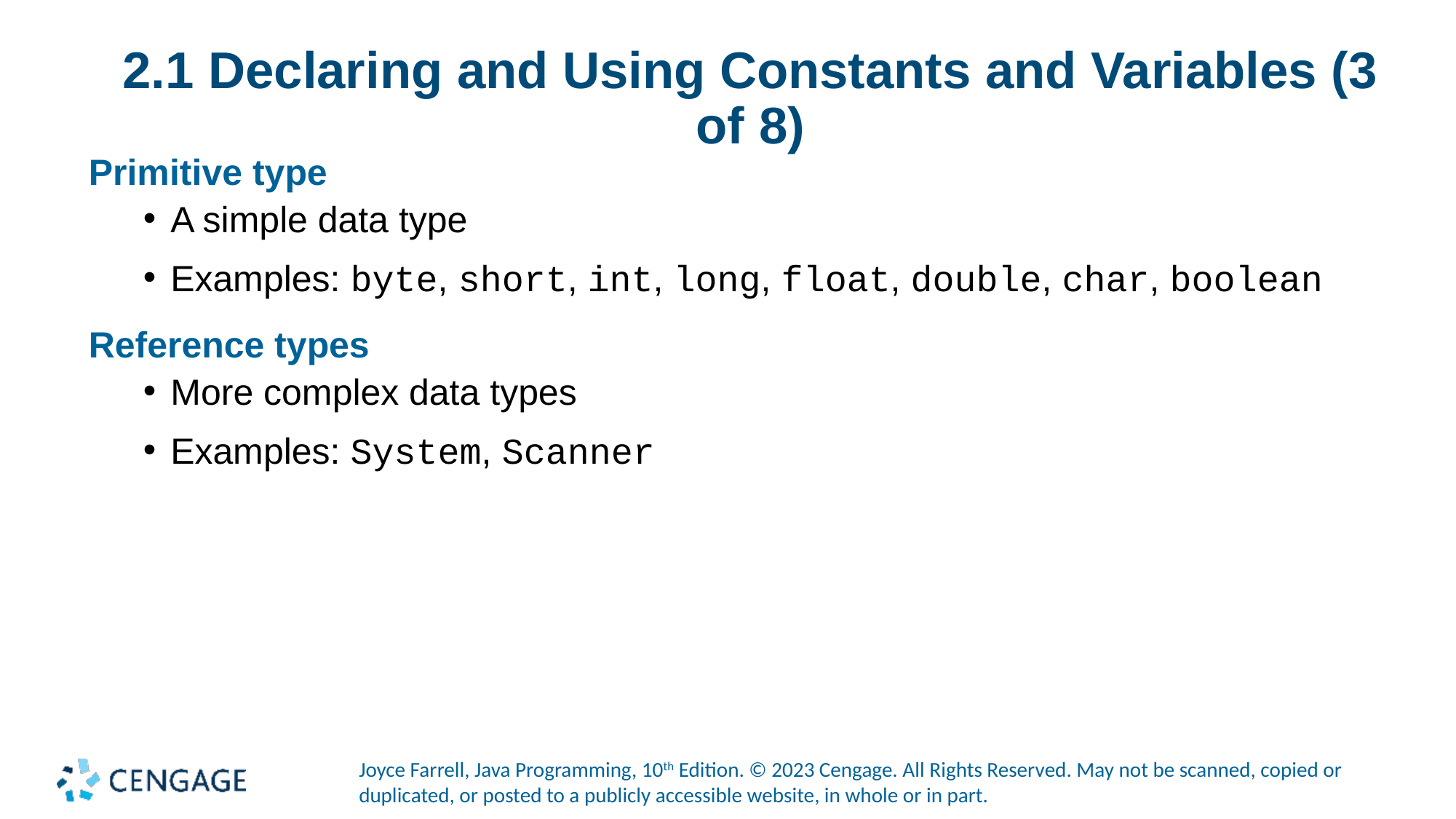

# 2.1 Declaring and Using Constants and Variables (3 of 8)
Primitive type
A simple data type
Examples: byte, short, int, long, float, double, char, boolean
Reference types
More complex data types
Examples: System, Scanner